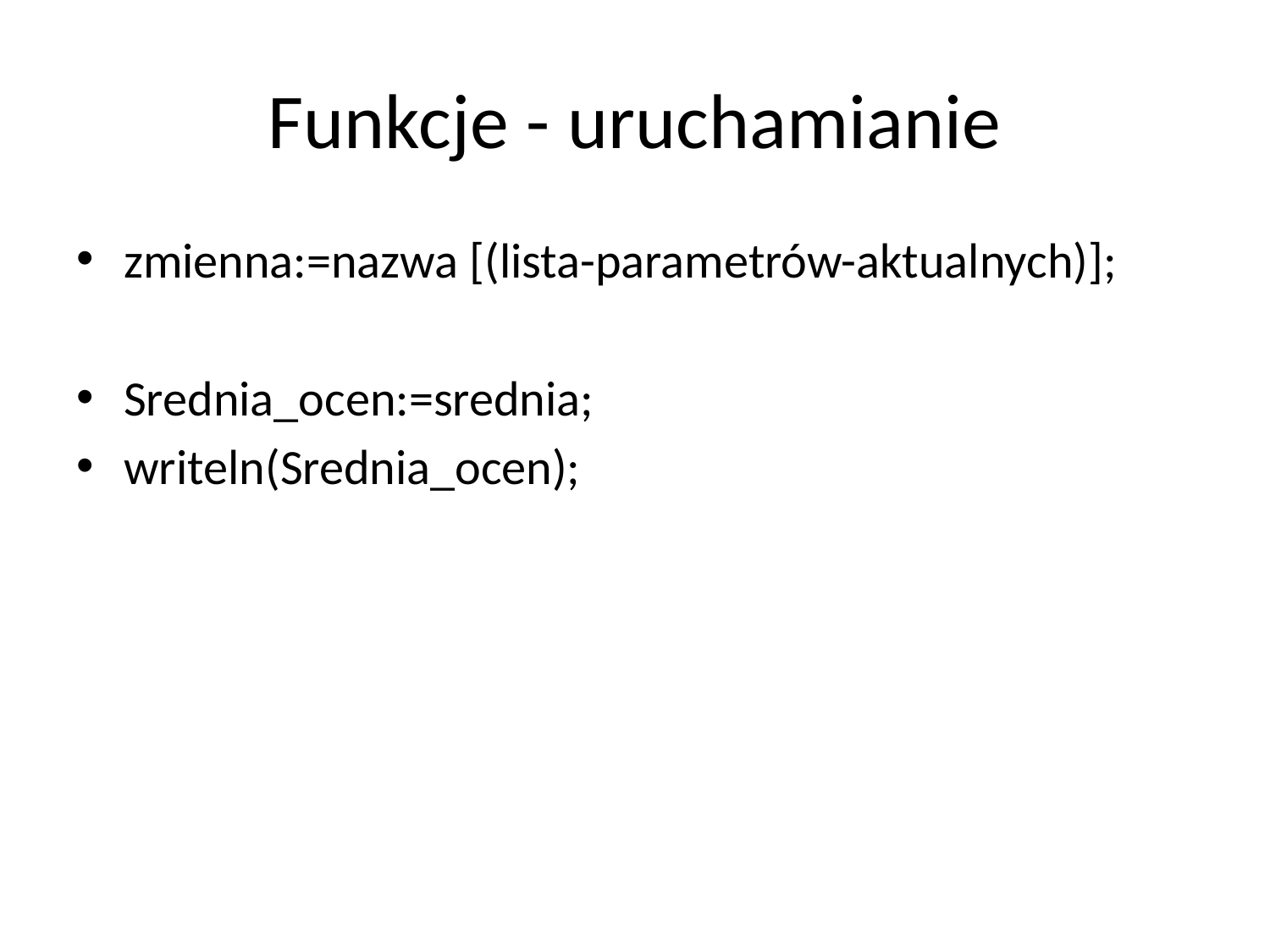

# Funkcje - uruchamianie
zmienna:=nazwa [(lista-parametrów-aktualnych)];

Srednia_ocen:=srednia;
writeln(Srednia_ocen);